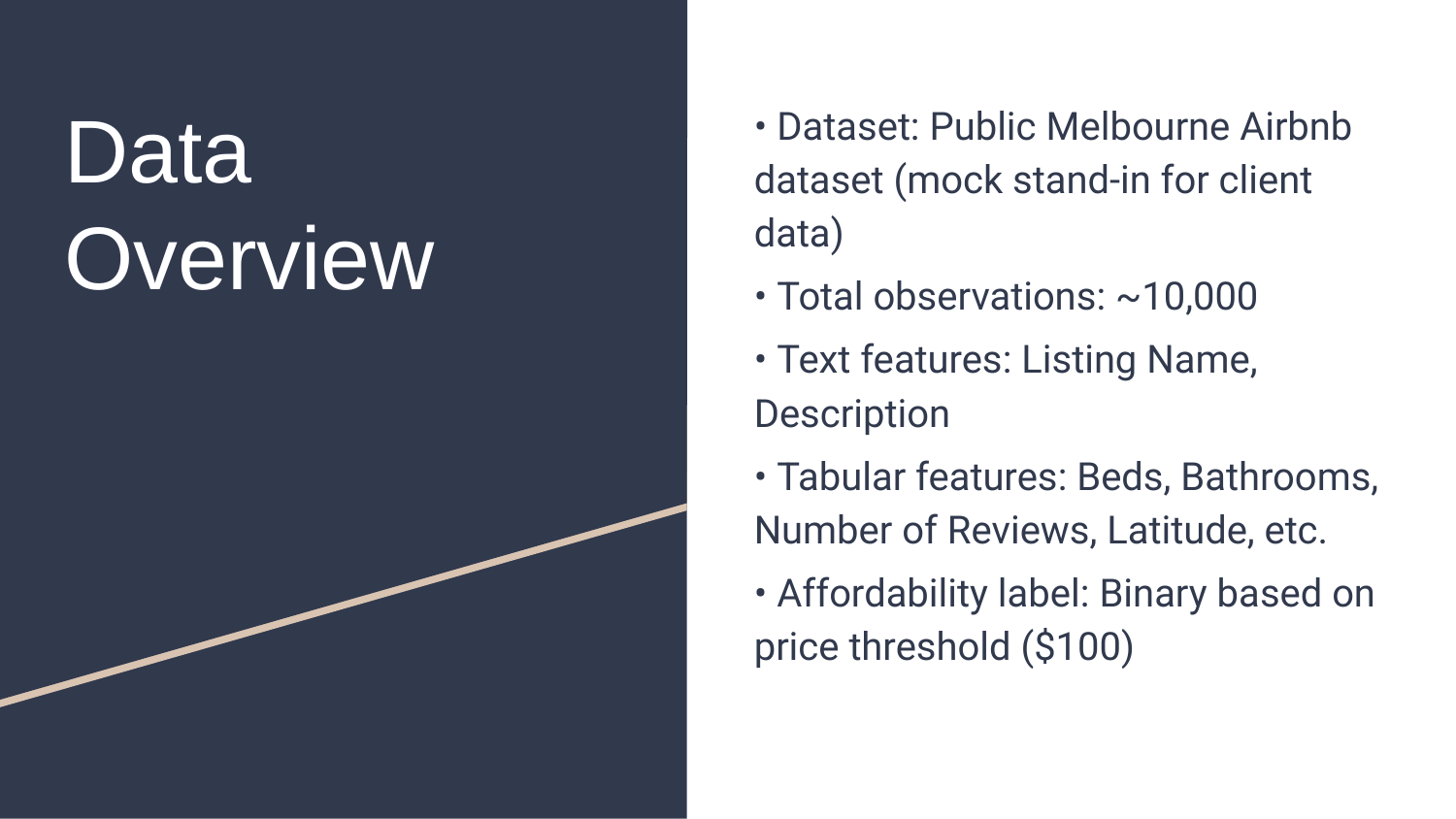

# Data Overview
• Dataset: Public Melbourne Airbnb dataset (mock stand-in for client data)
• Total observations: ~10,000
• Text features: Listing Name, Description
• Tabular features: Beds, Bathrooms, Number of Reviews, Latitude, etc.
• Affordability label: Binary based on price threshold ($100)